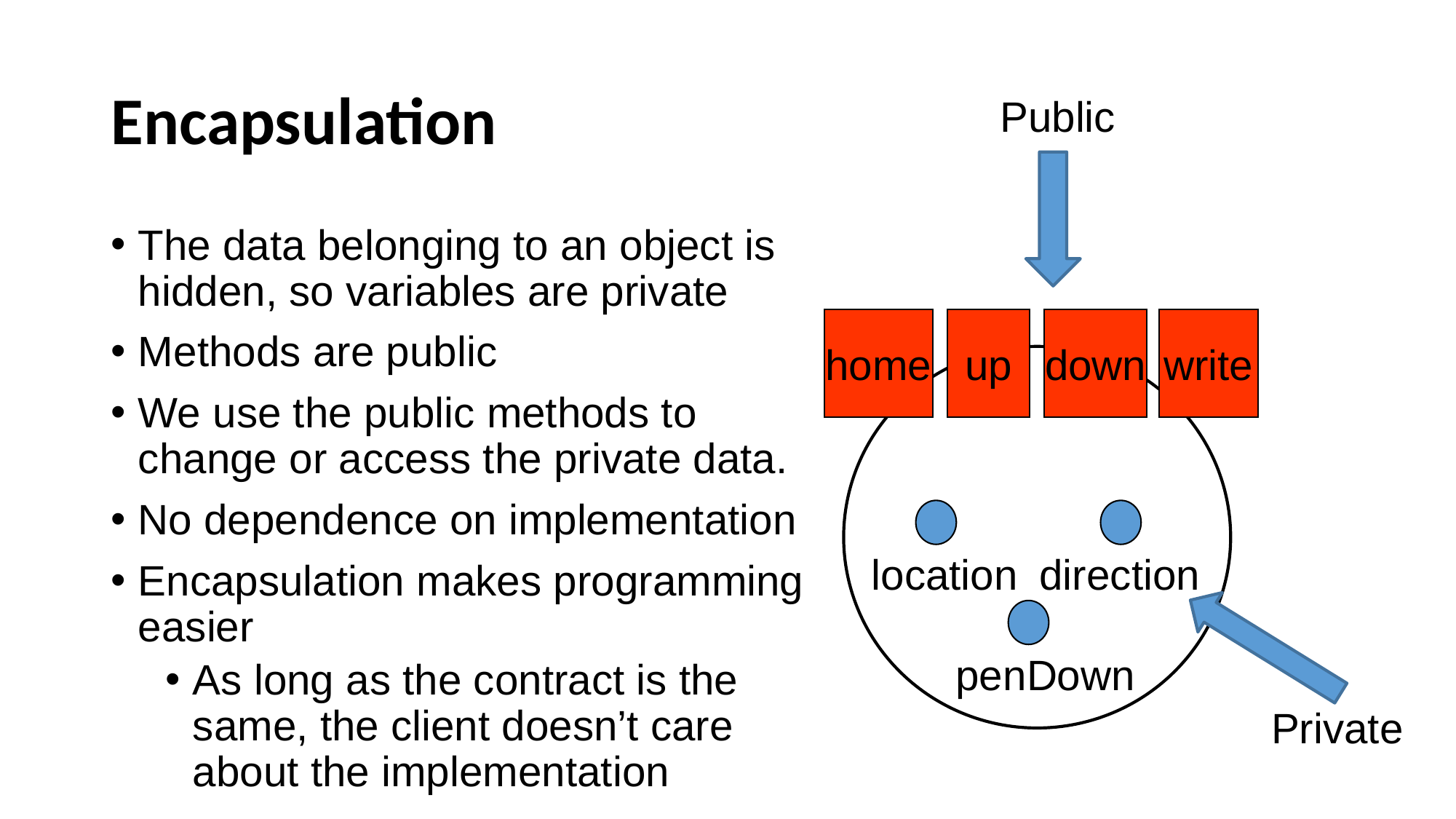

# Encapsulation
Public

The data belonging to an object is hidden, so variables are private
Methods are public
We use the public methods to change or access the private data.
No dependence on implementation
Encapsulation makes programming easier
As long as the contract is the same, the client doesn’t care about the implementation

home
up
down
write

location
direction

penDown

Private